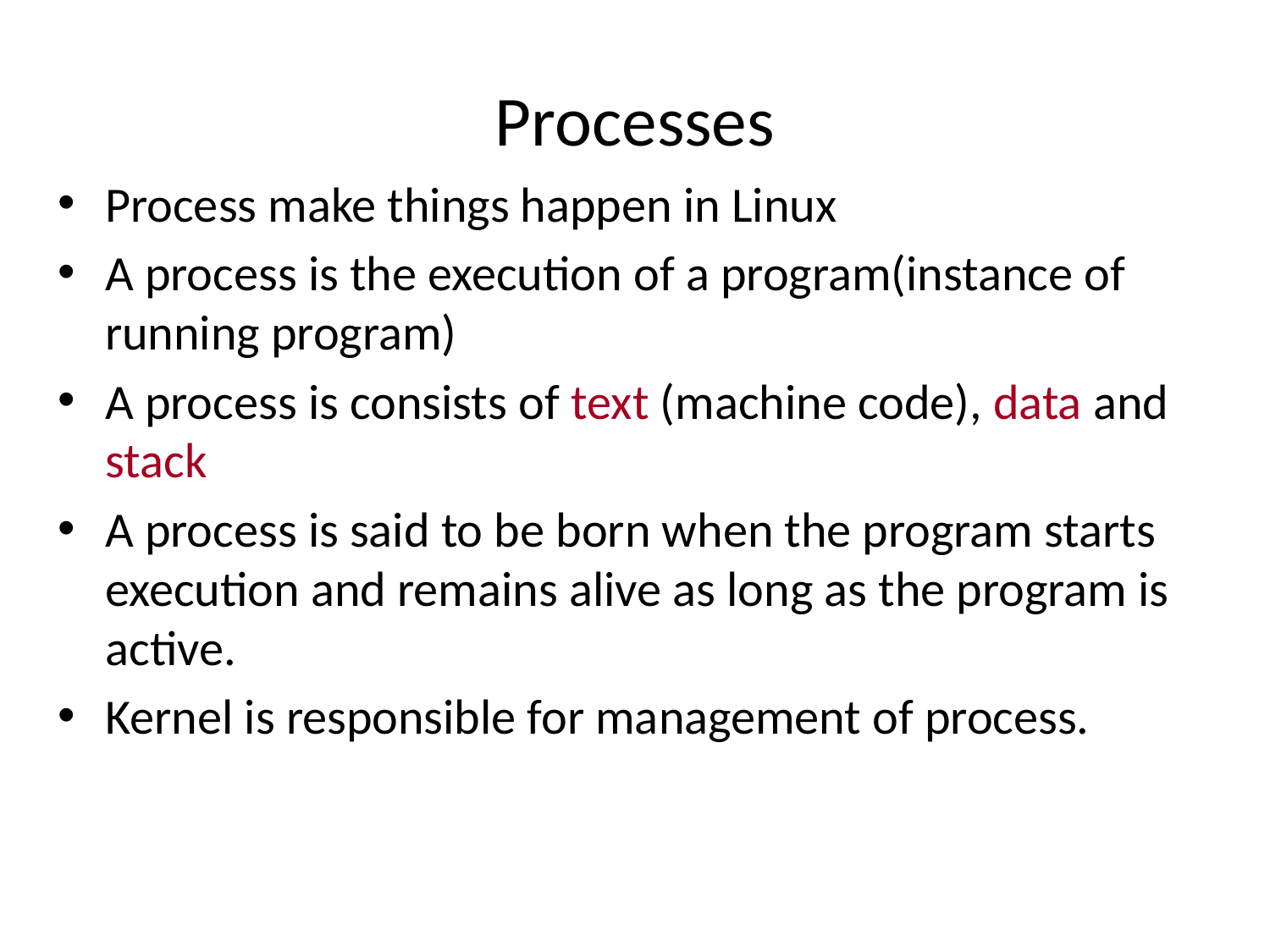

# Processes
Process make things happen in Linux
A process is the execution of a program(instance of running program)
A process is consists of text (machine code), data and stack
A process is said to be born when the program starts execution and remains alive as long as the program is active.
Kernel is responsible for management of process.